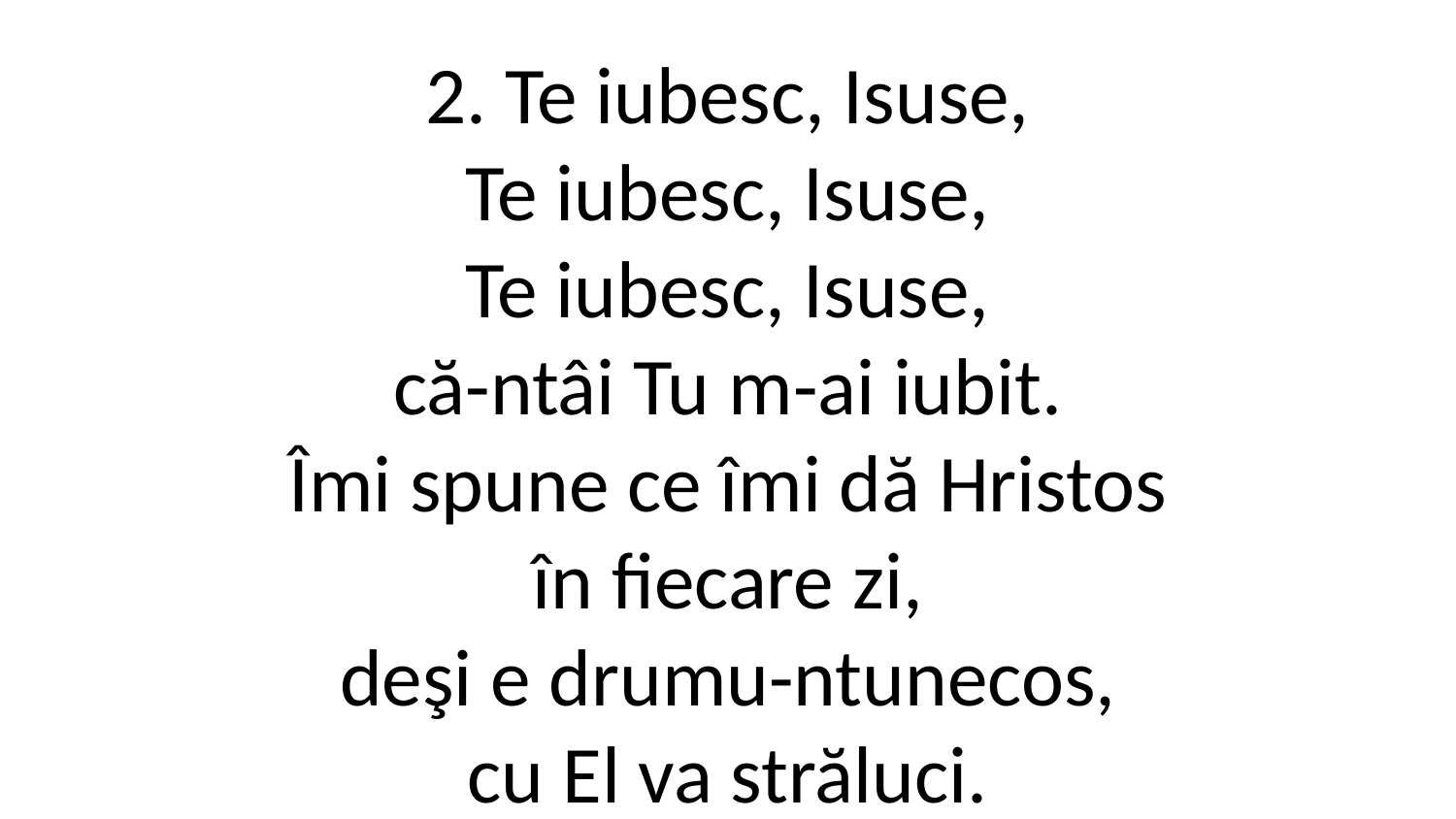

2. Te iubesc, Isuse,
Te iubesc, Isuse,
Te iubesc, Isuse,
că-ntâi Tu m-ai iubit.
Îmi spune ce îmi dă Hristos
în fiecare zi,
deşi e drumu-ntunecos,
cu El va străluci.